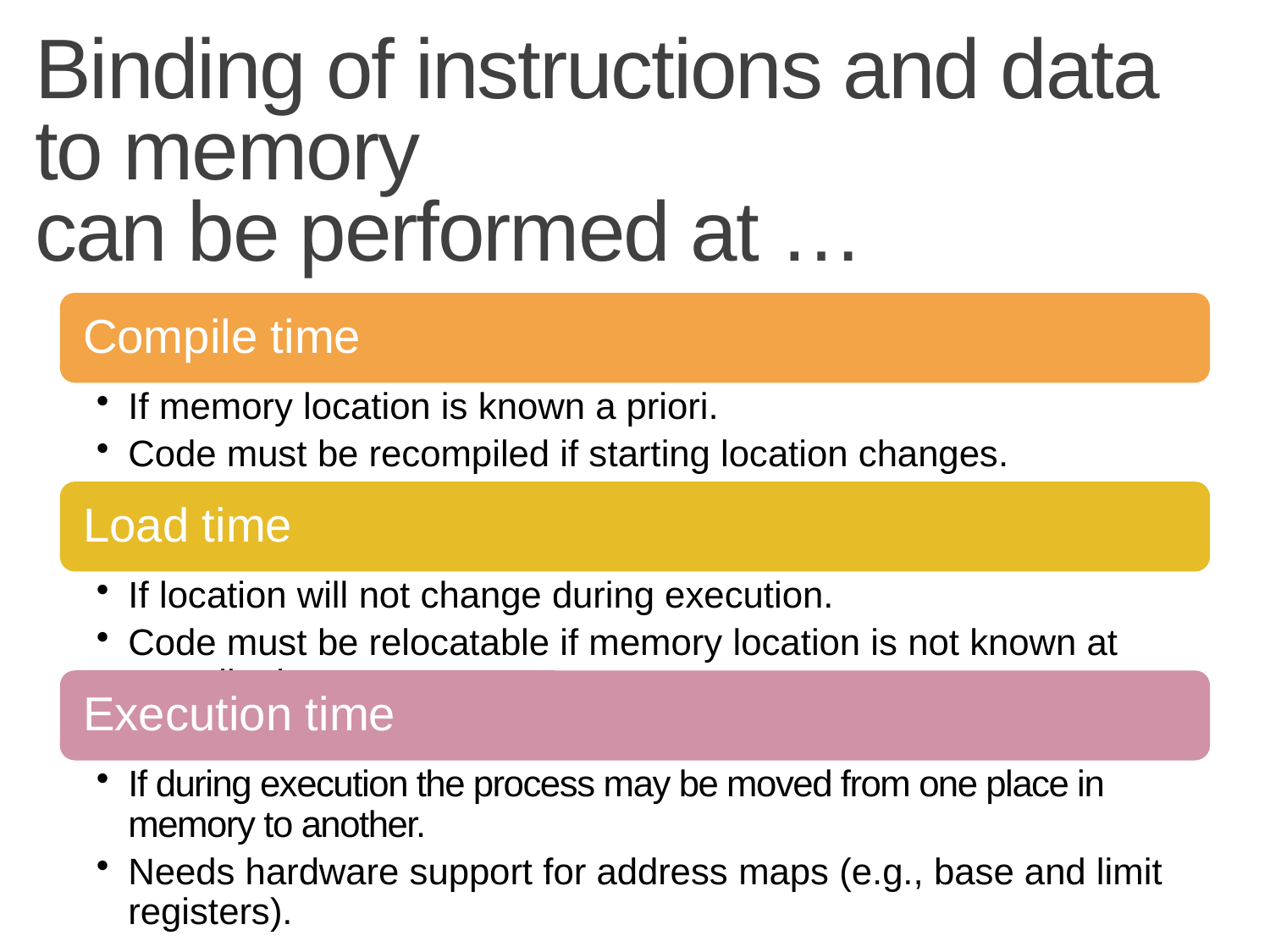

# Binding of instructions and data to memory can be performed at …
Compile time
If memory location is known a priori.
Code must be recompiled if starting location changes.
Load time
If location will not change during execution.
Code must be relocatable if memory location is not known at compile time.
Execution time
If during execution the process may be moved from one place in memory to another.
Needs hardware support for address maps (e.g., base and limit registers).